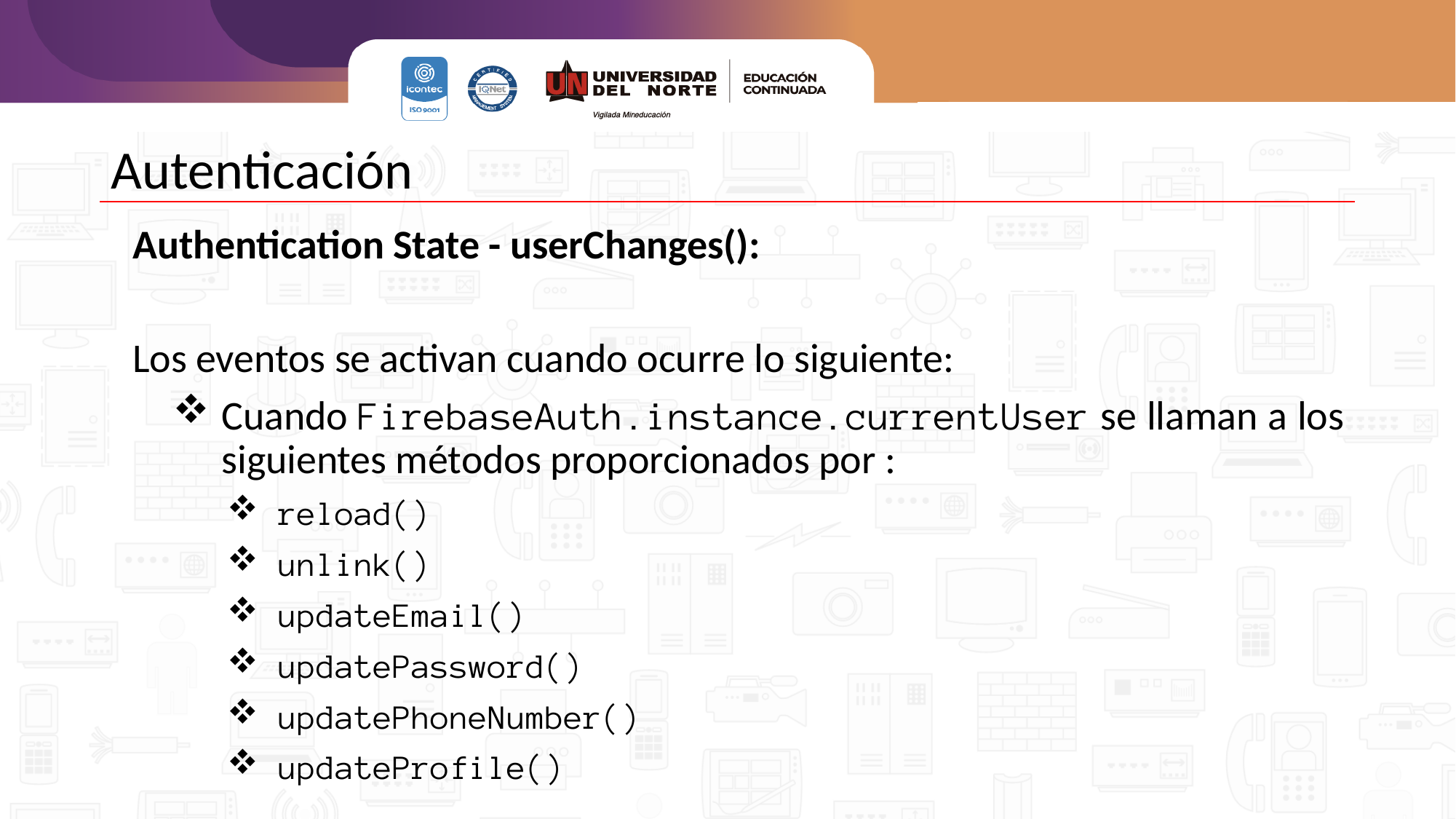

# Autenticación
Authentication State - userChanges():

Los eventos se activan cuando ocurre lo siguiente:
Cuando FirebaseAuth.instance.currentUser se llaman a los siguientes métodos proporcionados por :
reload()
unlink()
updateEmail()
updatePassword()
updatePhoneNumber()
updateProfile()